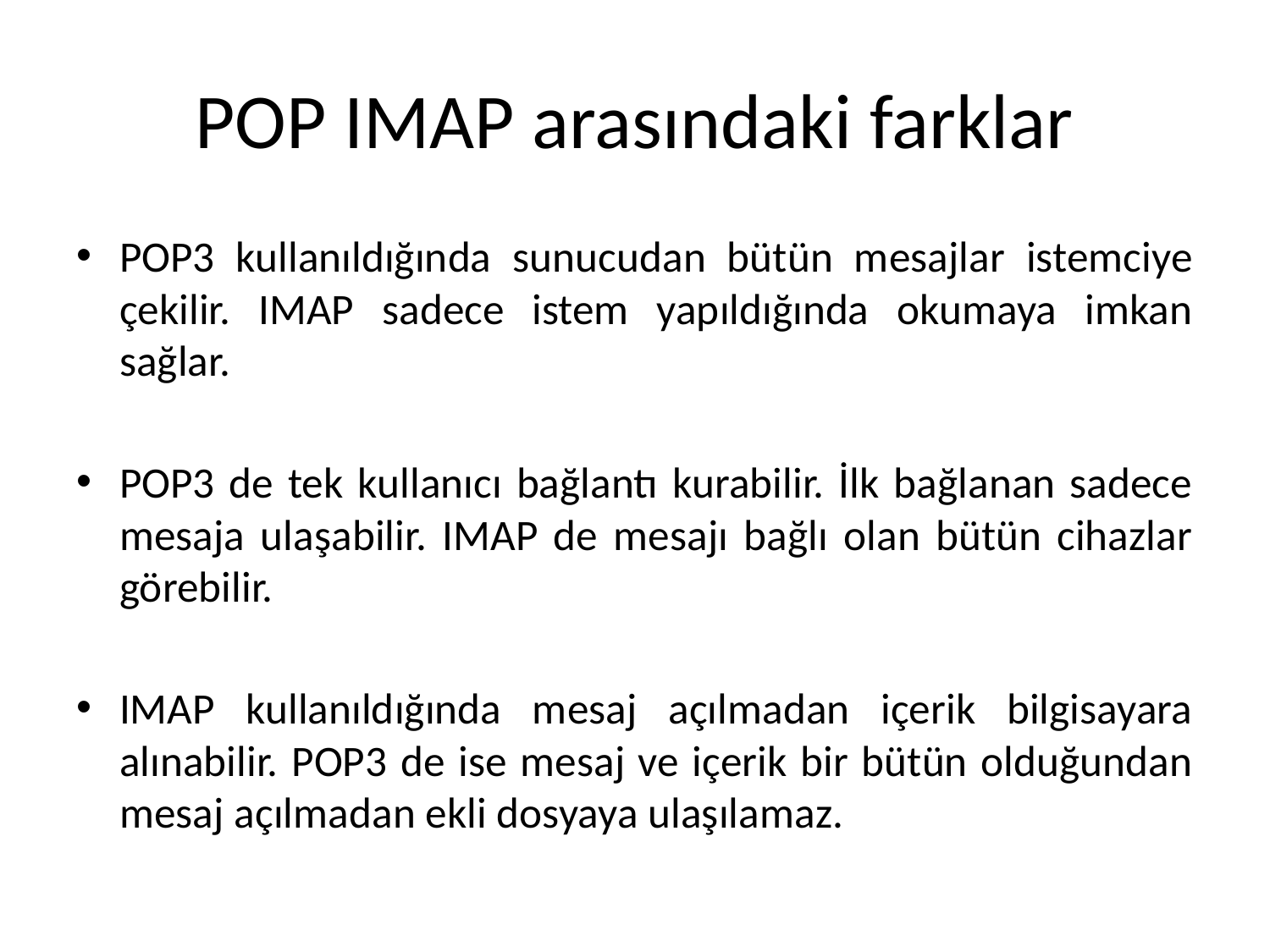

# POP IMAP arasındaki farklar
POP3 kullanıldığında sunucudan bütün mesajlar istemciye çekilir. IMAP sadece istem yapıldığında okumaya imkan sağlar.

POP3 de tek kullanıcı bağlantı kurabilir. İlk bağlanan sadece mesaja ulaşabilir. IMAP de mesajı bağlı olan bütün cihazlar görebilir.

IMAP kullanıldığında mesaj açılmadan içerik bilgisayara alınabilir. POP3 de ise mesaj ve içerik bir bütün olduğundan mesaj açılmadan ekli dosyaya ulaşılamaz.